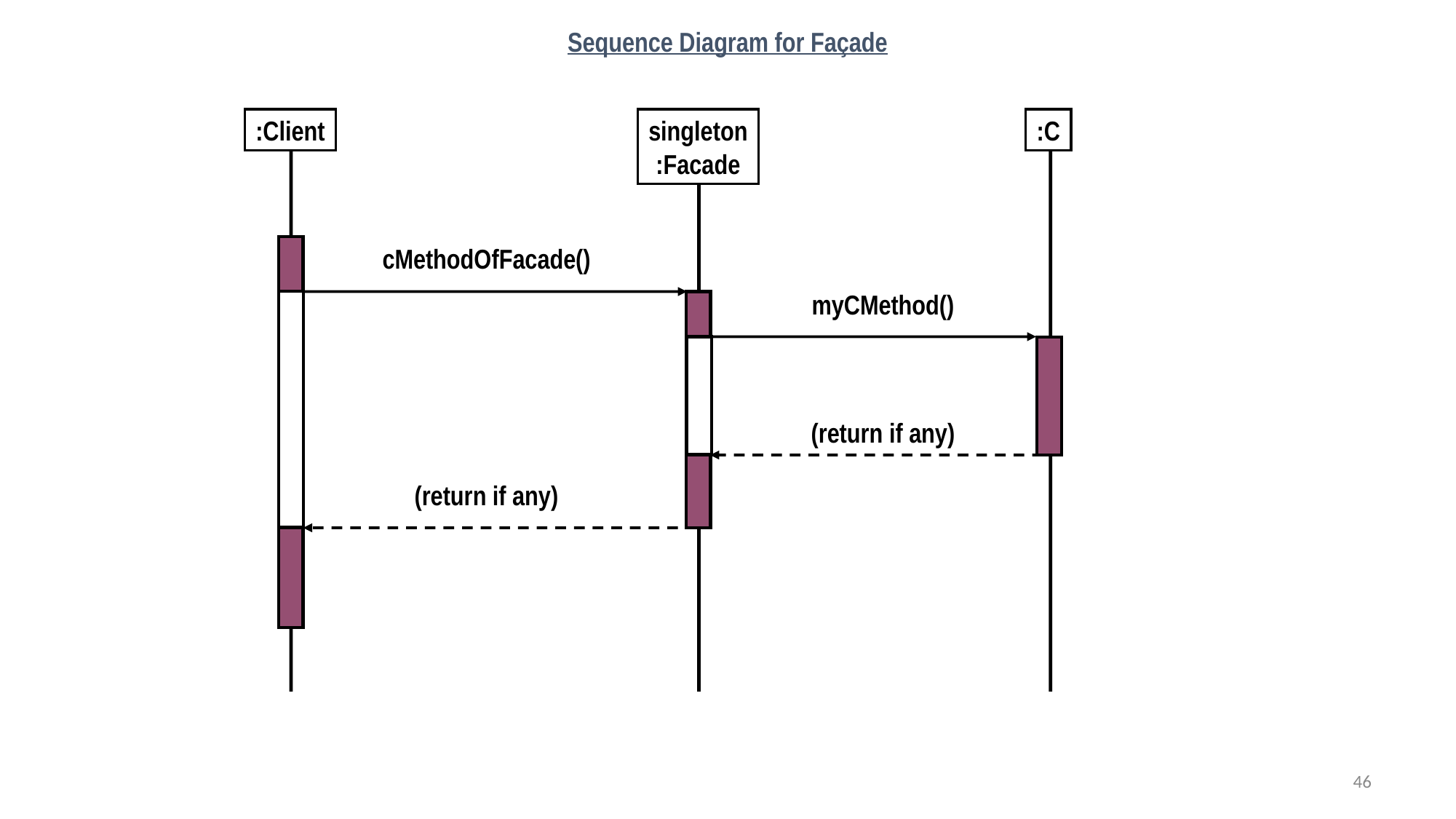

Sequence Diagram for Façade
:Client
:C
singleton
:Facade

cMethodOfFacade()
myCMethod()

(return if any)

(return if any)

46